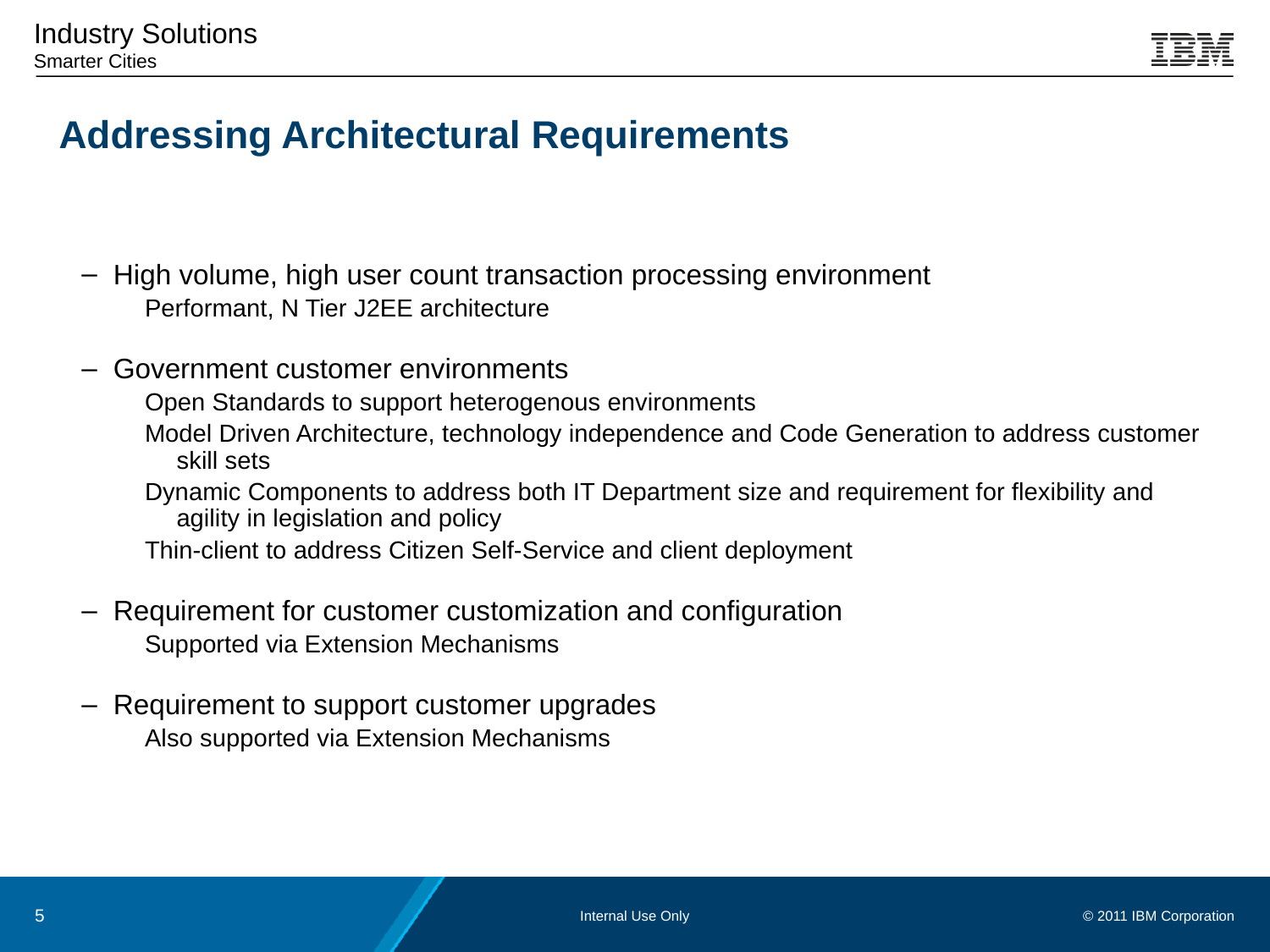

High volume, high user count transaction processing environment
Performant, N Tier J2EE architecture
Government customer environments
Open Standards to support heterogenous environments
Model Driven Architecture, technology independence and Code Generation to address customer skill sets
Dynamic Components to address both IT Department size and requirement for flexibility and agility in legislation and policy
Thin-client to address Citizen Self-Service and client deployment
Requirement for customer customization and configuration
Supported via Extension Mechanisms
Requirement to support customer upgrades
Also supported via Extension Mechanisms
Addressing Architectural Requirements